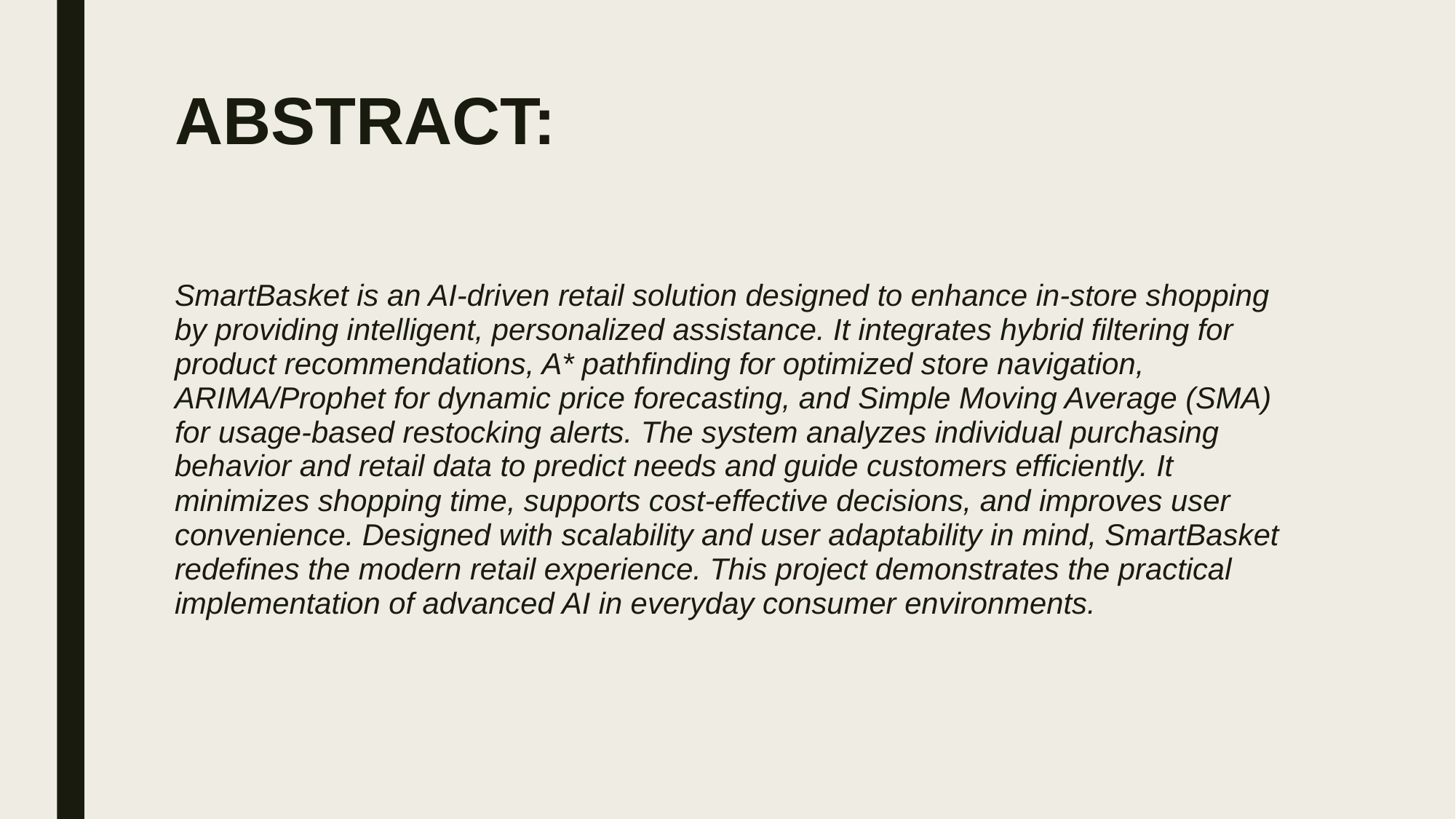

# ABSTRACT:
SmartBasket is an AI-driven retail solution designed to enhance in-store shopping by providing intelligent, personalized assistance. It integrates hybrid filtering for product recommendations, A* pathfinding for optimized store navigation, ARIMA/Prophet for dynamic price forecasting, and Simple Moving Average (SMA) for usage-based restocking alerts. The system analyzes individual purchasing behavior and retail data to predict needs and guide customers efficiently. It minimizes shopping time, supports cost-effective decisions, and improves user convenience. Designed with scalability and user adaptability in mind, SmartBasket redefines the modern retail experience. This project demonstrates the practical implementation of advanced AI in everyday consumer environments.